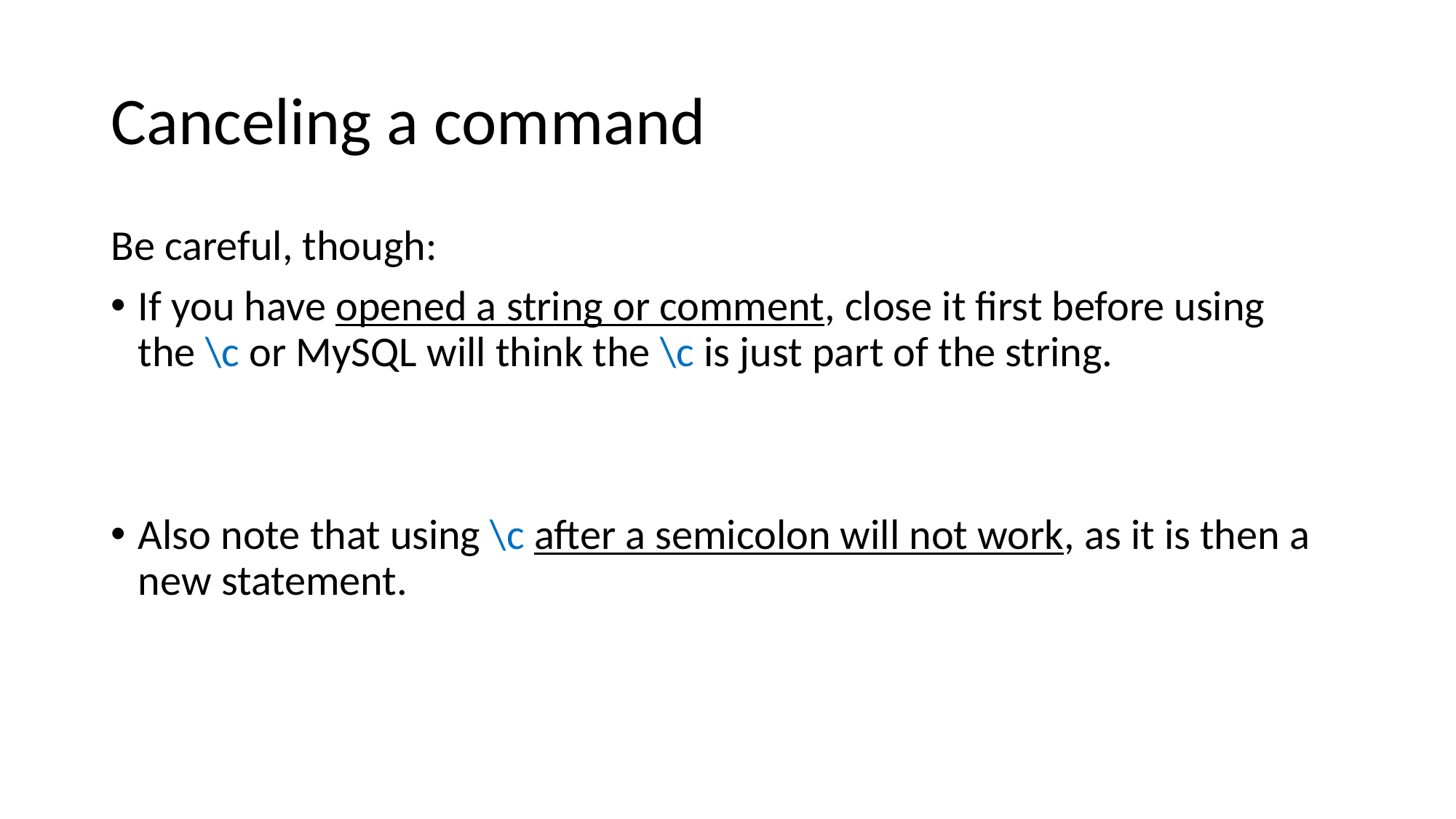

# Canceling a command
Be careful, though:
If you have opened a string or comment, close it first before using the \c or MySQL will think the \c is just part of the string.

Also note that using \c after a semicolon will not work, as it is then a new statement.